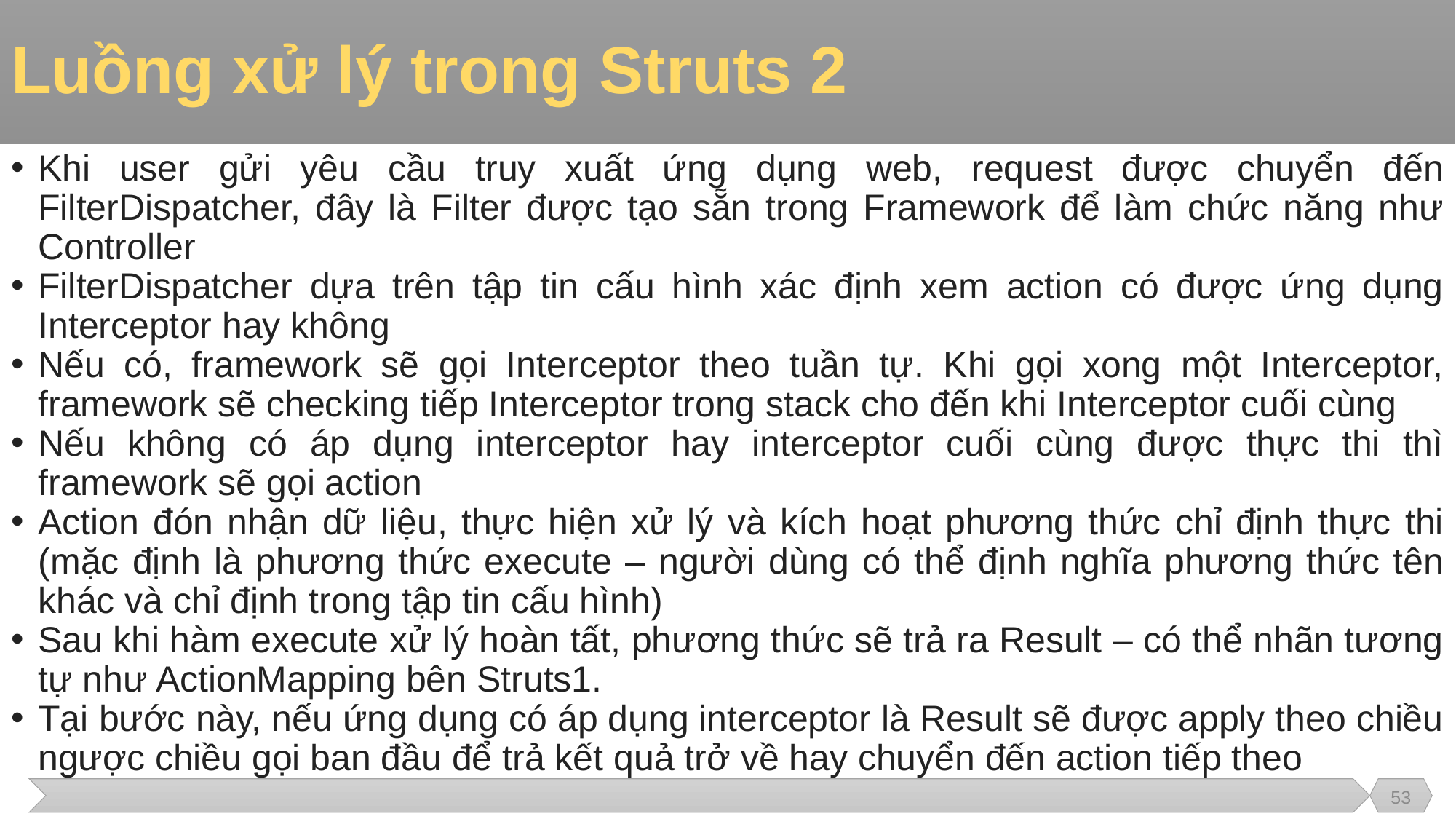

# Luồng xử lý trong Struts 2
Khi user gửi yêu cầu truy xuất ứng dụng web, request được chuyển đến FilterDispatcher, đây là Filter được tạo sẵn trong Framework để làm chức năng như Controller
FilterDispatcher dựa trên tập tin cấu hình xác định xem action có được ứng dụng Interceptor hay không
Nếu có, framework sẽ gọi Interceptor theo tuần tự. Khi gọi xong một Interceptor, framework sẽ checking tiếp Interceptor trong stack cho đến khi Interceptor cuối cùng
Nếu không có áp dụng interceptor hay interceptor cuối cùng được thực thi thì framework sẽ gọi action
Action đón nhận dữ liệu, thực hiện xử lý và kích hoạt phương thức chỉ định thực thi (mặc định là phương thức execute – người dùng có thể định nghĩa phương thức tên khác và chỉ định trong tập tin cấu hình)
Sau khi hàm execute xử lý hoàn tất, phương thức sẽ trả ra Result – có thể nhãn tương tự như ActionMapping bên Struts1.
Tại bước này, nếu ứng dụng có áp dụng interceptor là Result sẽ được apply theo chiều ngược chiều gọi ban đầu để trả kết quả trở về hay chuyển đến action tiếp theo

53